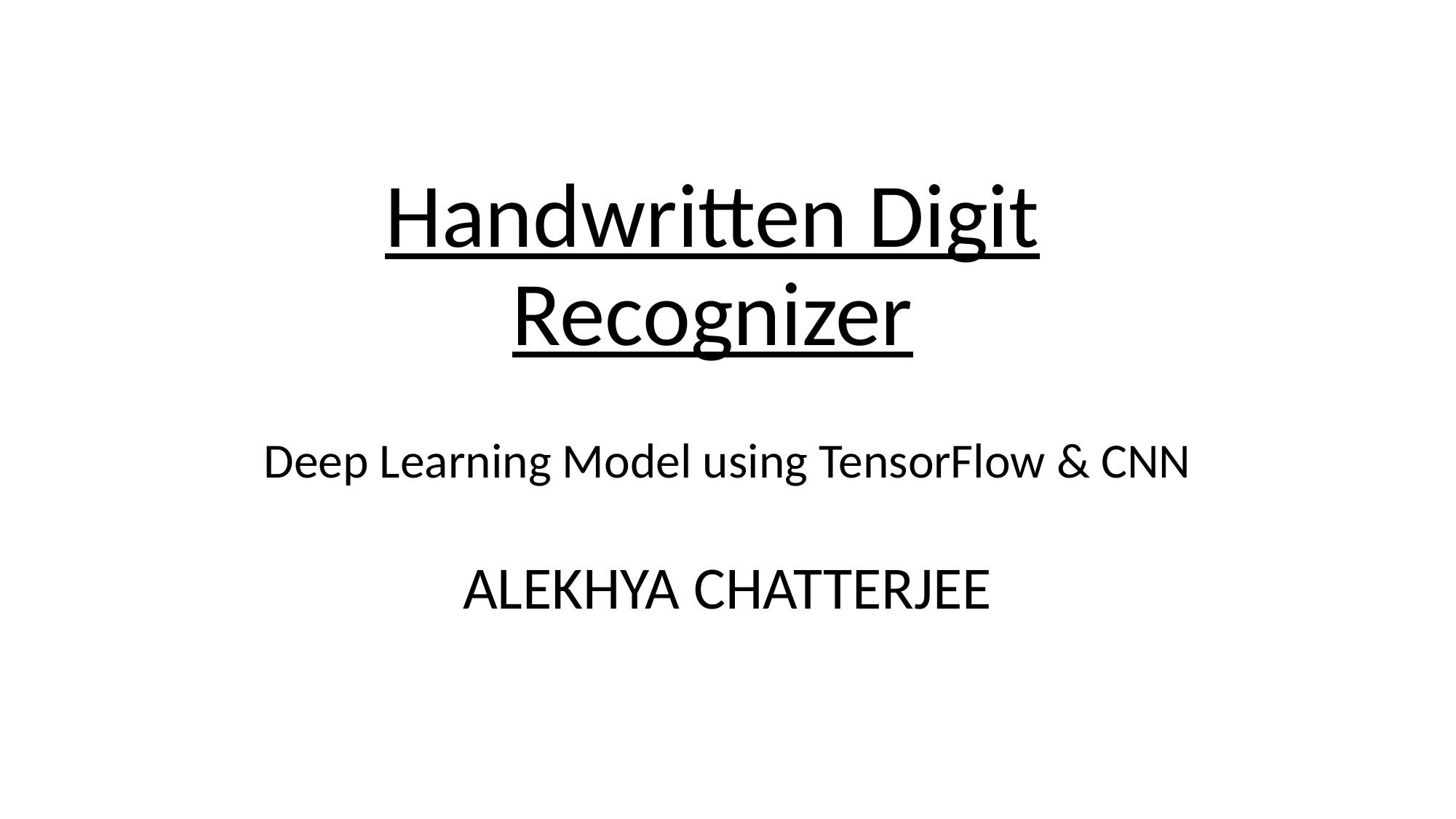

# Handwritten Digit Recognizer
Deep Learning Model using TensorFlow & CNN

ALEKHYA CHATTERJEE